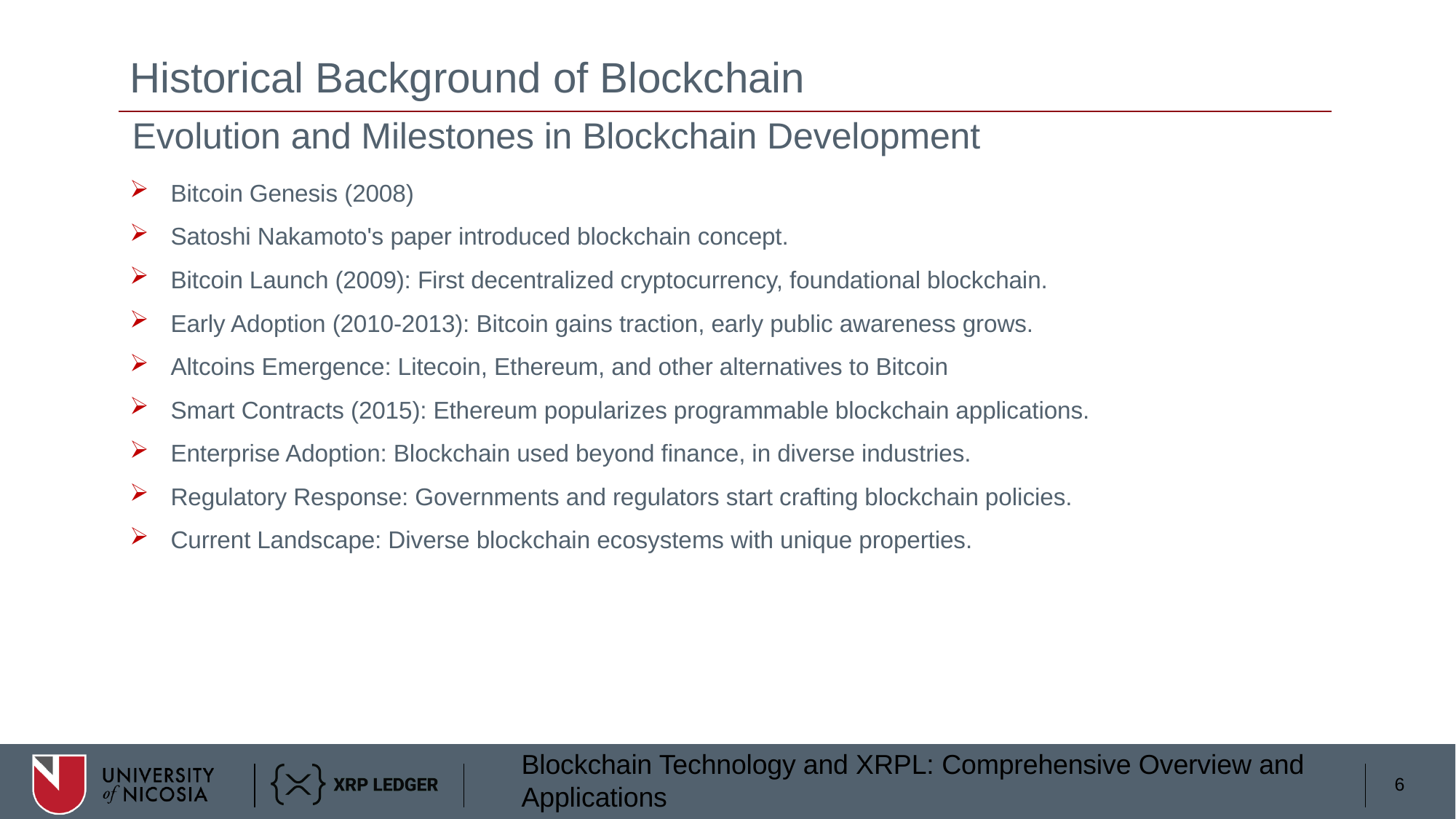

# Historical Background of Blockchain
Evolution and Milestones in Blockchain Development
Bitcoin Genesis (2008)
Satoshi Nakamoto's paper introduced blockchain concept.
Bitcoin Launch (2009): First decentralized cryptocurrency, foundational blockchain.
Early Adoption (2010-2013): Bitcoin gains traction, early public awareness grows.
Altcoins Emergence: Litecoin, Ethereum, and other alternatives to Bitcoin
Smart Contracts (2015): Ethereum popularizes programmable blockchain applications.
Enterprise Adoption: Blockchain used beyond finance, in diverse industries.
Regulatory Response: Governments and regulators start crafting blockchain policies.
Current Landscape: Diverse blockchain ecosystems with unique properties.
6